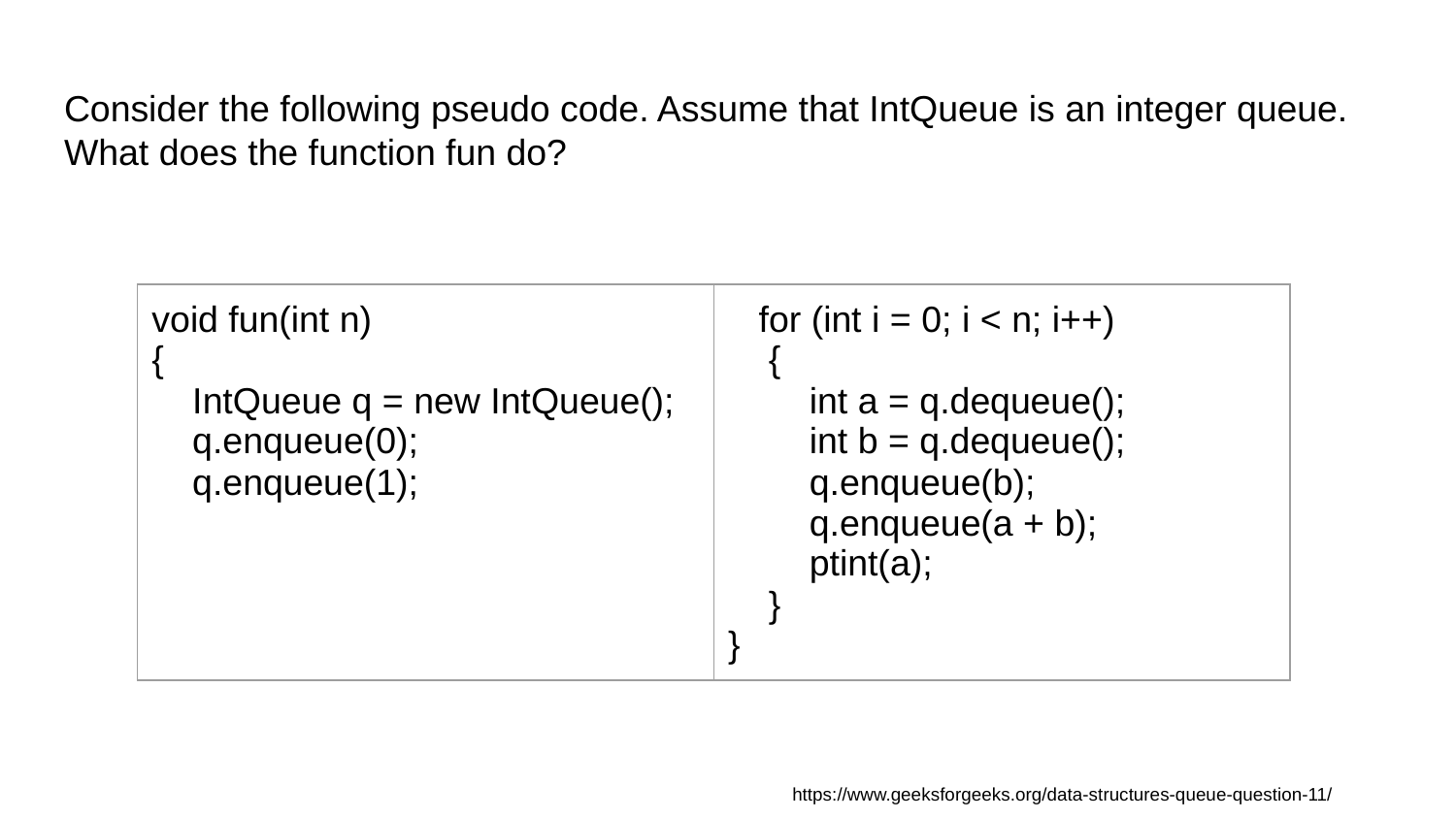

# Consider the following pseudo code. Assume that IntQueue is an integer queue. What does the function fun do?
| void fun(int n) { IntQueue q = new IntQueue(); q.enqueue(0); q.enqueue(1); | for (int i = 0; i < n; i++) { int a = q.dequeue(); int b = q.dequeue(); q.enqueue(b); q.enqueue(a + b); ptint(a); } } |
| --- | --- |
https://www.geeksforgeeks.org/data-structures-queue-question-11/